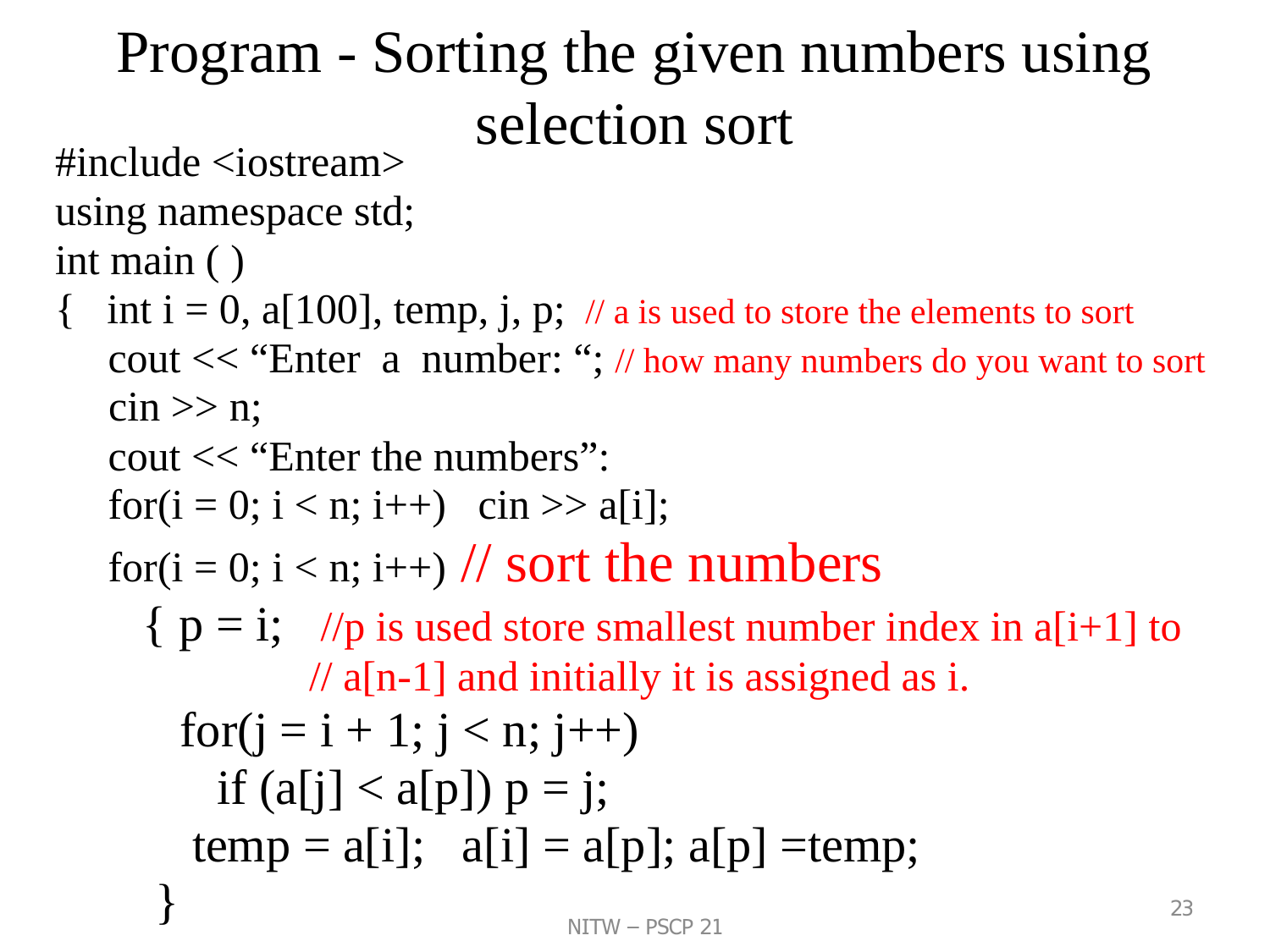

# Program - Sorting the given numbers using selection sort
#include <iostream>
using namespace std;
int main ( )
{   int i = 0, a[100], temp, j, p;  // a is used to store the elements to sort
     cout << “Enter  a  number: “; // how many numbers do you want to sort
      cin >> n;
     cout << “Enter the numbers”:
     for(i = 0; i < n; i++)   cin >> a[i];
     for(i = 0; i < n; i++) // sort the numbers
  { p = i;   //p is used store smallest number index in a[i+1] to
                  // a[n-1] and initially it is assigned as i.
     for(j = i + 1; j < n; j++)
        if (a[j] < a[p]) p = j;
      temp = a[i];   a[i] = a[p]; a[p] =temp;
   }

23
NITW – PSCP 21